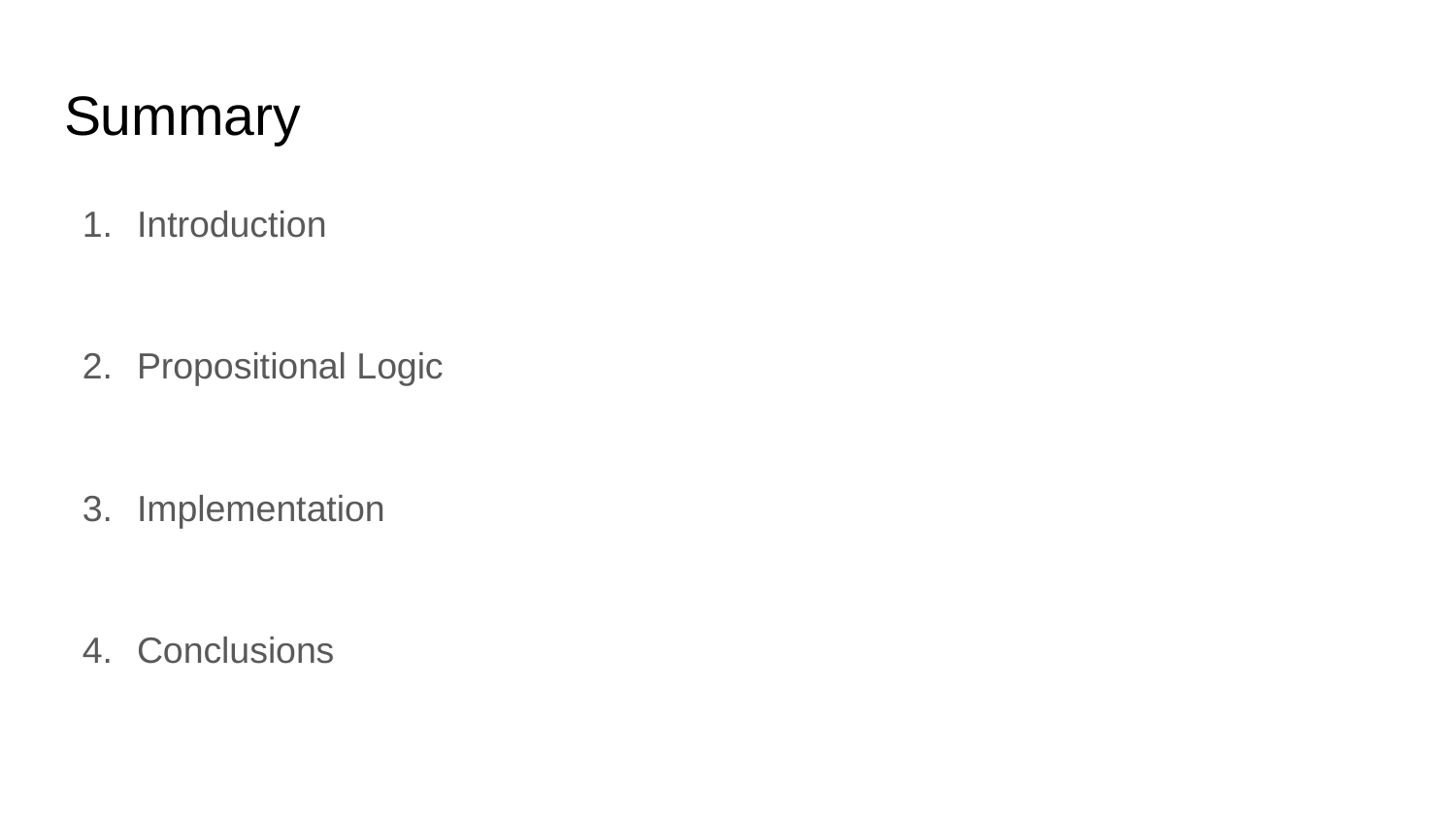

# Summary
Introduction

Propositional Logic

Implementation

Conclusions